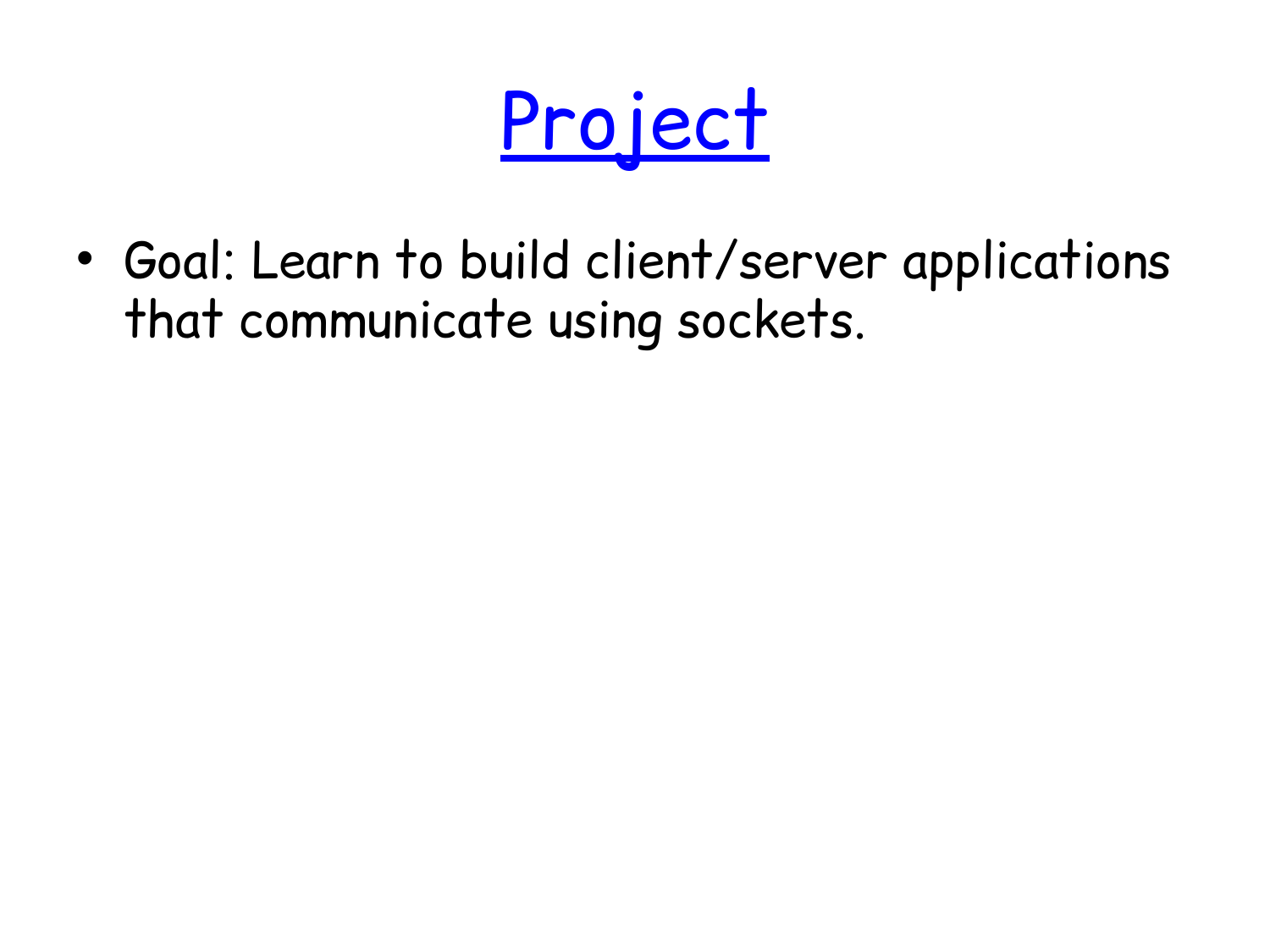

# Project
Goal: Learn to build client/server applications that communicate using sockets.